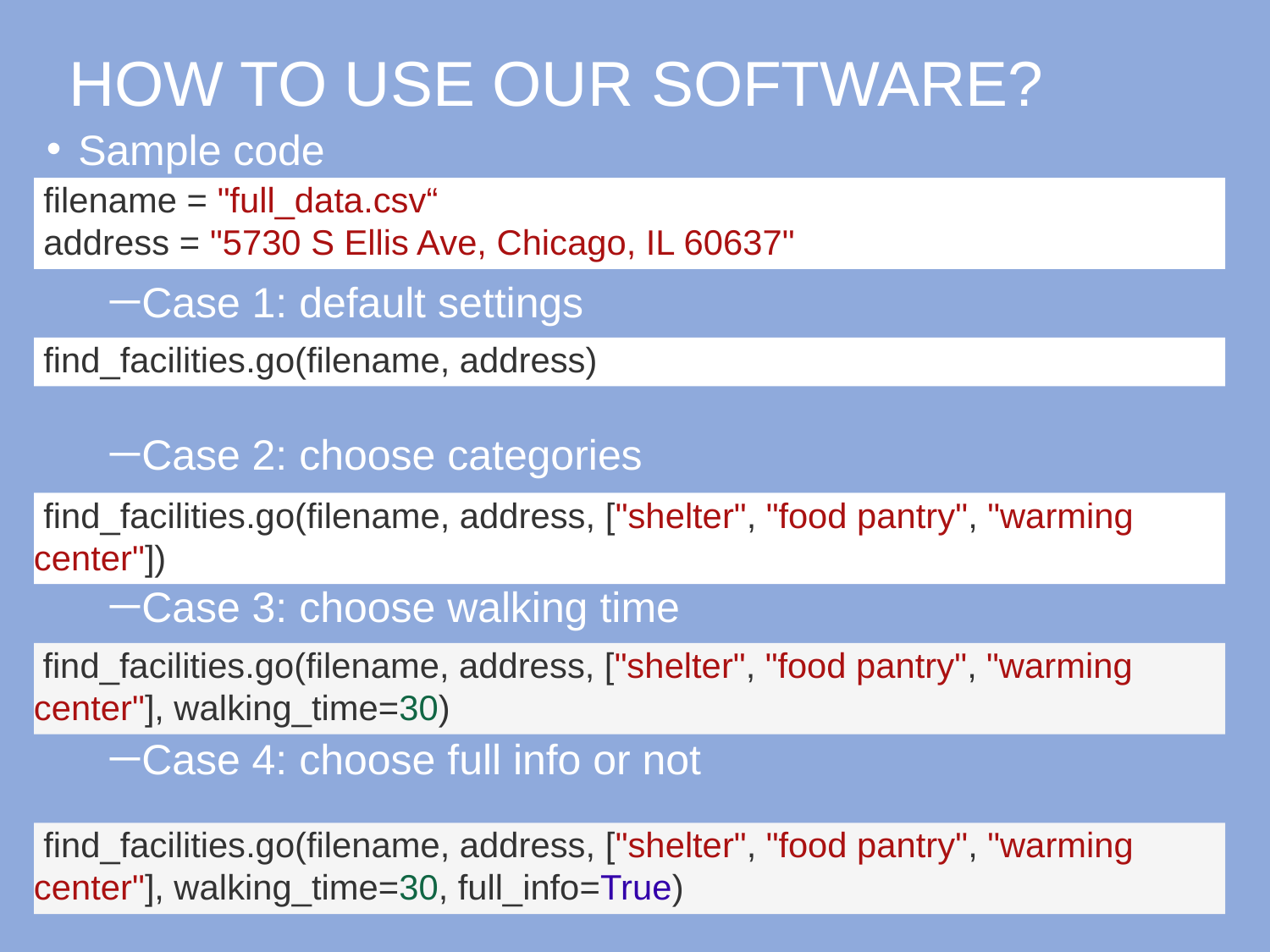

# HOW TO USE OUR SOFTWARE?
Sample code

Case 1: default settings

Case 2: choose categories

Case 3: choose walking time

Case 4: choose full info or not

 filename = "full_data.csv“
 address = "5730 S Ellis Ave, Chicago, IL 60637"
 find_facilities.go(filename, address)
 find_facilities.go(filename, address, ["shelter", "food pantry", "warming         center"])
 find_facilities.go(filename, address, ["shelter", "food pantry", "warming center"], walking_time=30)
 find_facilities.go(filename, address, ["shelter", "food pantry", "warming center"], walking_time=30, full_info=True)